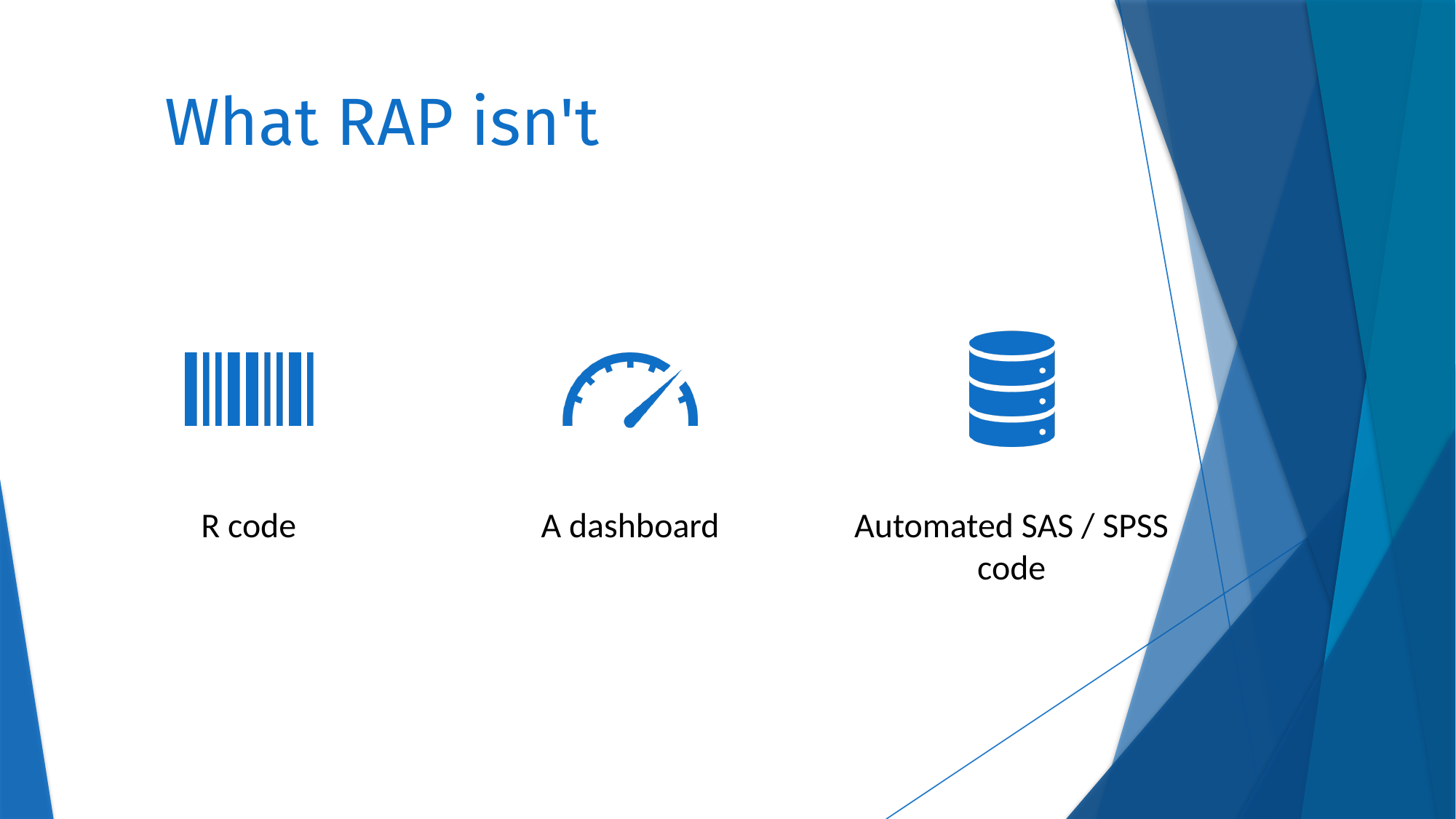

# What RAP isn't
R code
A dashboard
Automated SAS / SPSS code